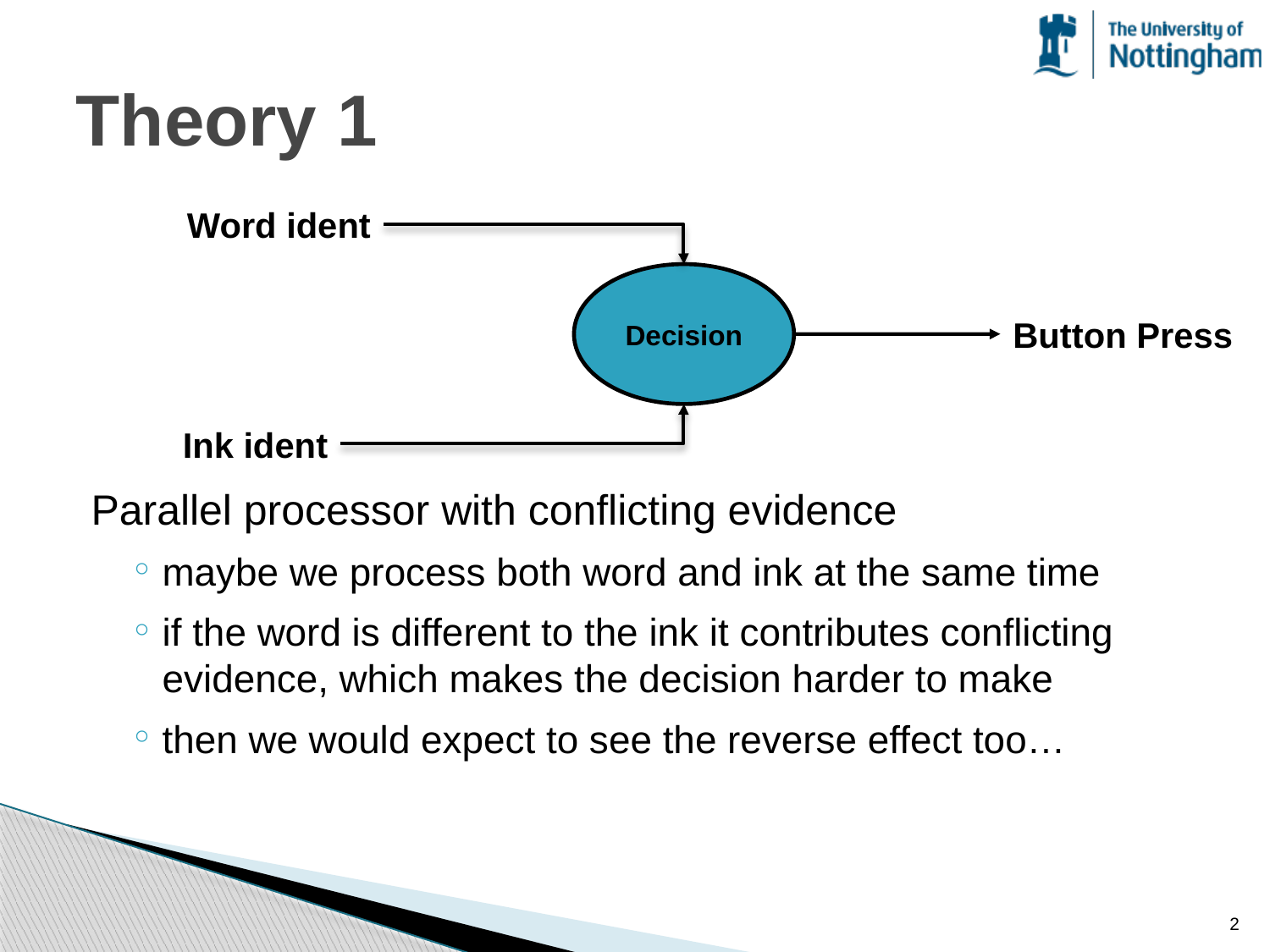

# Theory 1
Word ident
Decision
Button Press
Ink ident
Parallel processor with conflicting evidence
maybe we process both word and ink at the same time
if the word is different to the ink it contributes conflicting evidence, which makes the decision harder to make
then we would expect to see the reverse effect too…
2